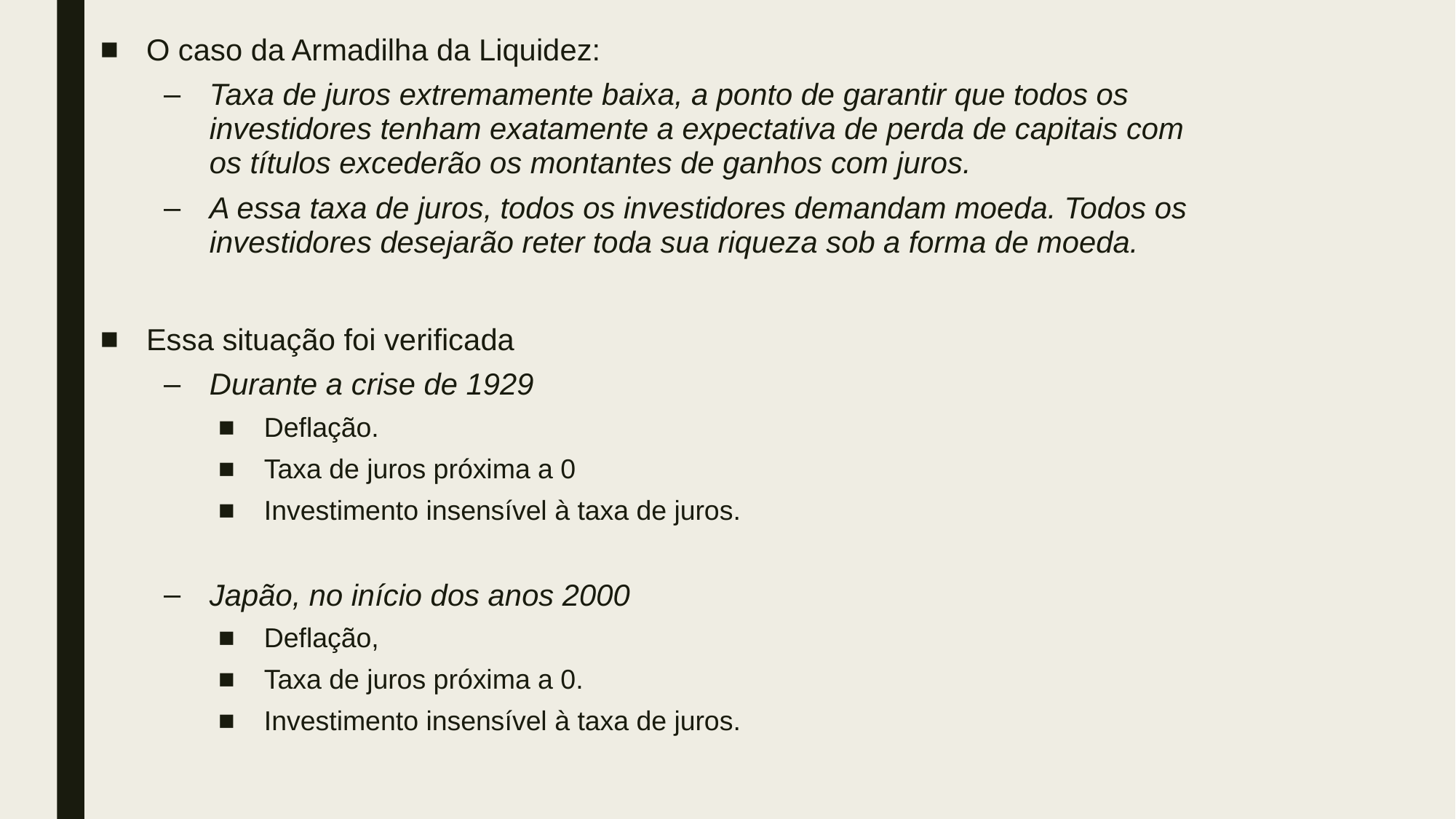

O caso da Armadilha da Liquidez:
Taxa de juros extremamente baixa, a ponto de garantir que todos os investidores tenham exatamente a expectativa de perda de capitais com os títulos excederão os montantes de ganhos com juros.
A essa taxa de juros, todos os investidores demandam moeda. Todos os investidores desejarão reter toda sua riqueza sob a forma de moeda.

Essa situação foi verificada
Durante a crise de 1929
Deflação.
Taxa de juros próxima a 0
Investimento insensível à taxa de juros.

Japão, no início dos anos 2000
Deflação,
Taxa de juros próxima a 0.
Investimento insensível à taxa de juros.